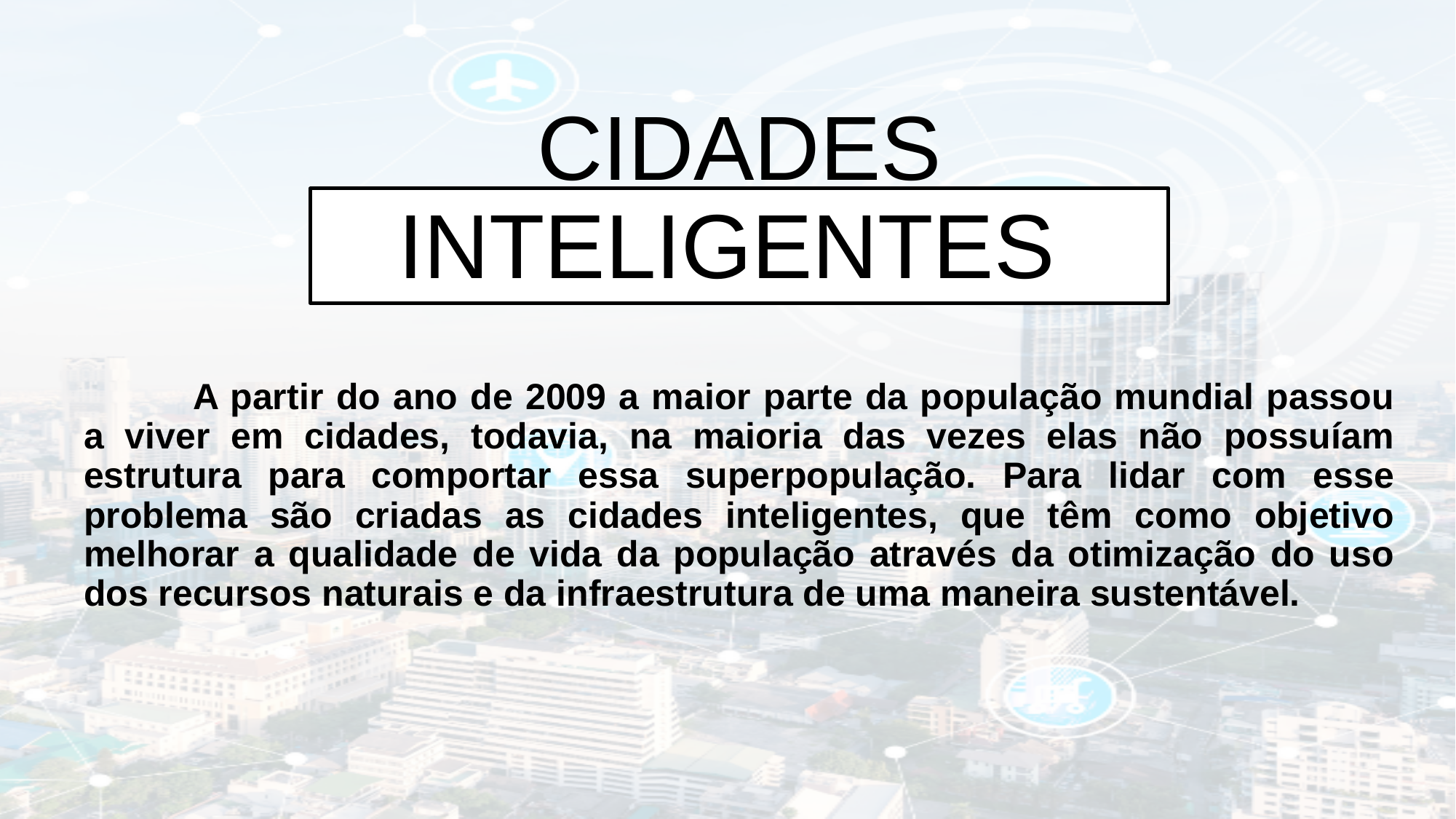

# CIDADES INTELIGENTES
	A partir do ano de 2009 a maior parte da população mundial passou a viver em cidades, todavia, na maioria das vezes elas não possuíam estrutura para comportar essa superpopulação. Para lidar com esse problema são criadas as cidades inteligentes, que têm como objetivo melhorar a qualidade de vida da população através da otimização do uso dos recursos naturais e da infraestrutura de uma maneira sustentável.